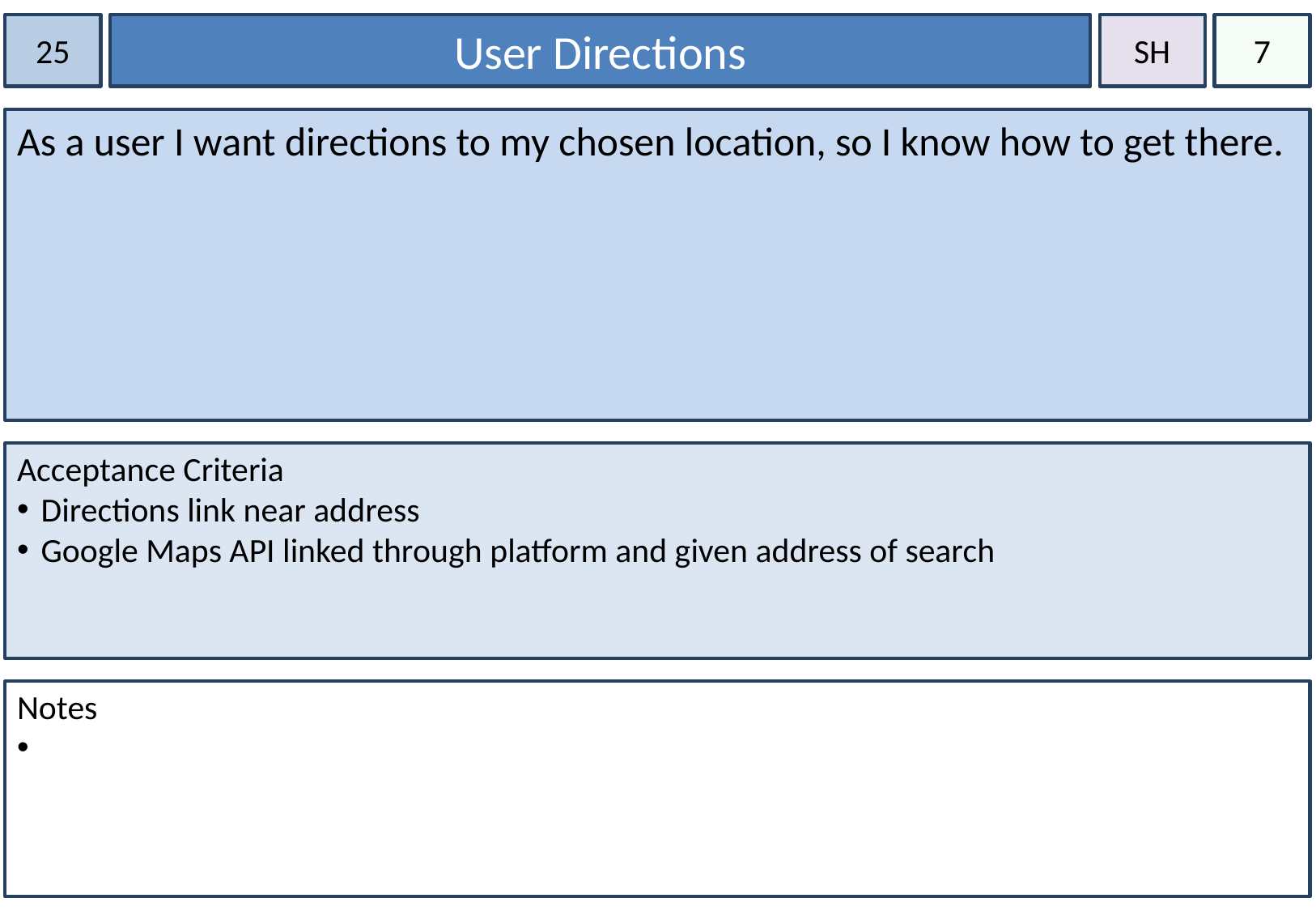

25
User Directions
SH
7
As a user I want directions to my chosen location, so I know how to get there.
Acceptance Criteria
Directions link near address
Google Maps API linked through platform and given address of search
Notes